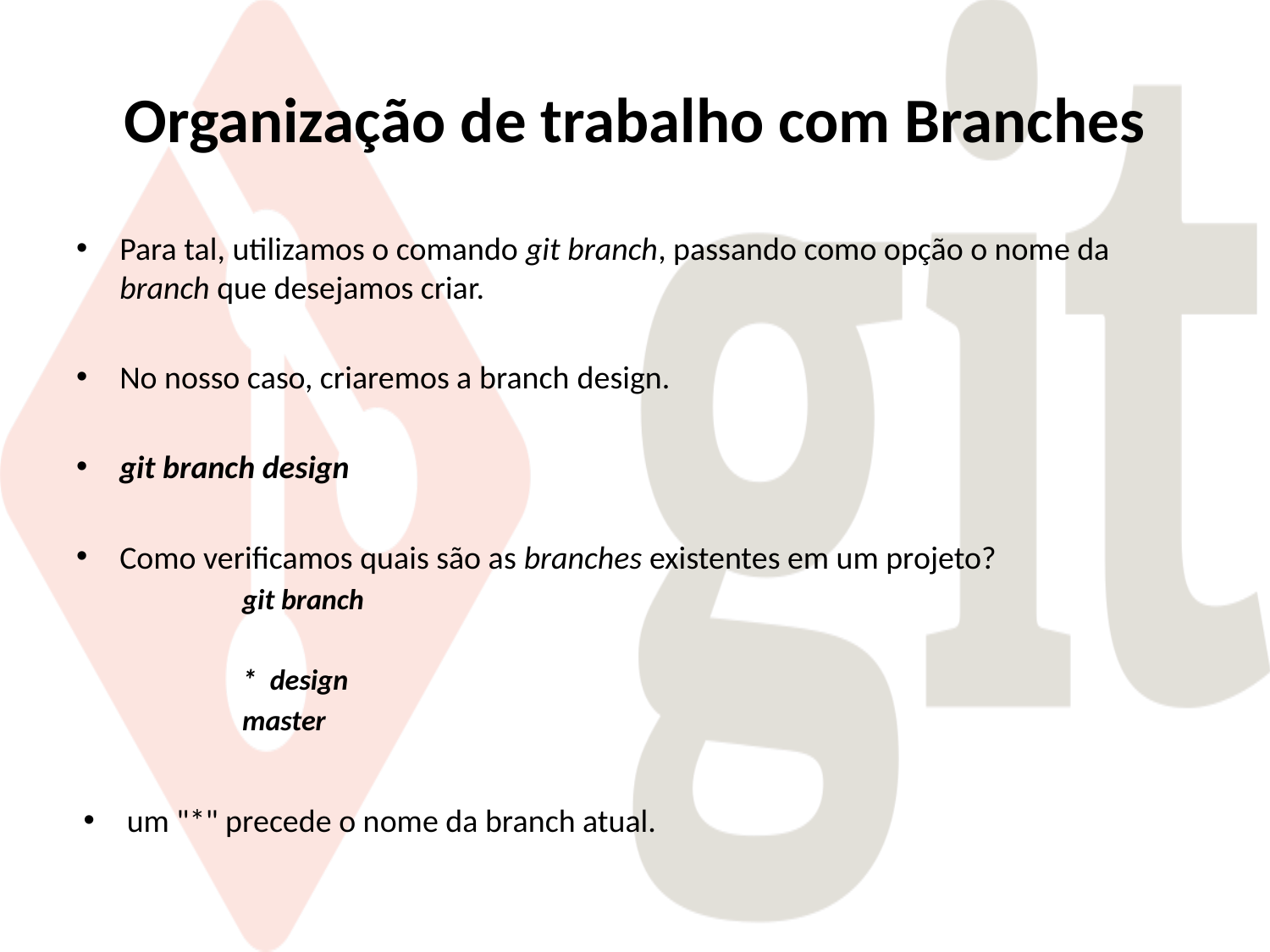

# Organização de trabalho com Branches
Para tal, utilizamos o comando git branch, passando como opção o nome da branch que desejamos criar.

No nosso caso, criaremos a branch design.

git branch design

Como verificamos quais são as branches existentes em um projeto?
git branch

*  design
master

um "*" precede o nome da branch atual.